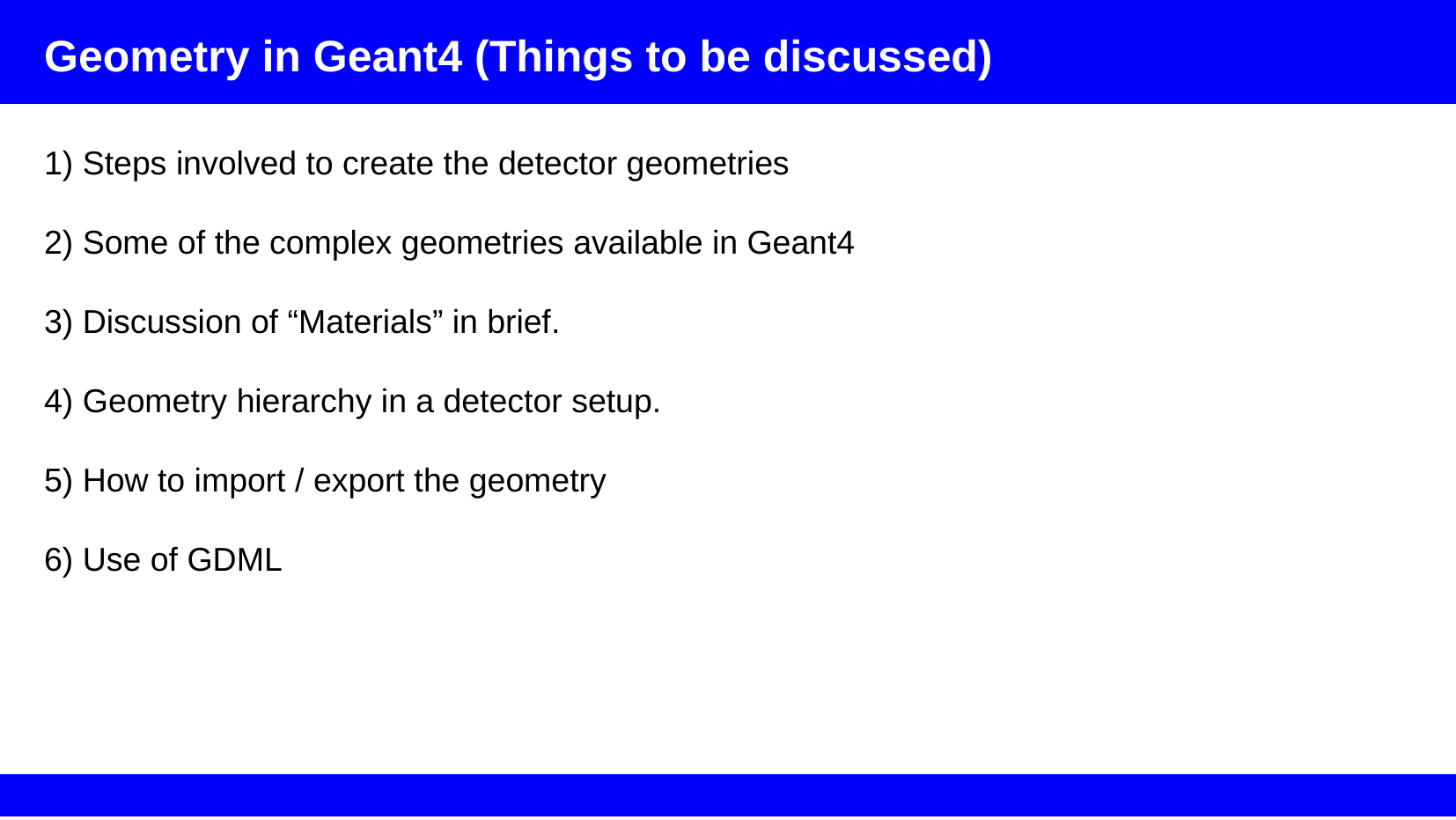

Geometry in Geant4 (Things to be discussed)
1) Steps involved to create the detector geometries

2) Some of the complex geometries available in Geant4

3) Discussion of “Materials” in brief.

4) Geometry hierarchy in a detector setup.

5) How to import / export the geometry

6) Use of GDML